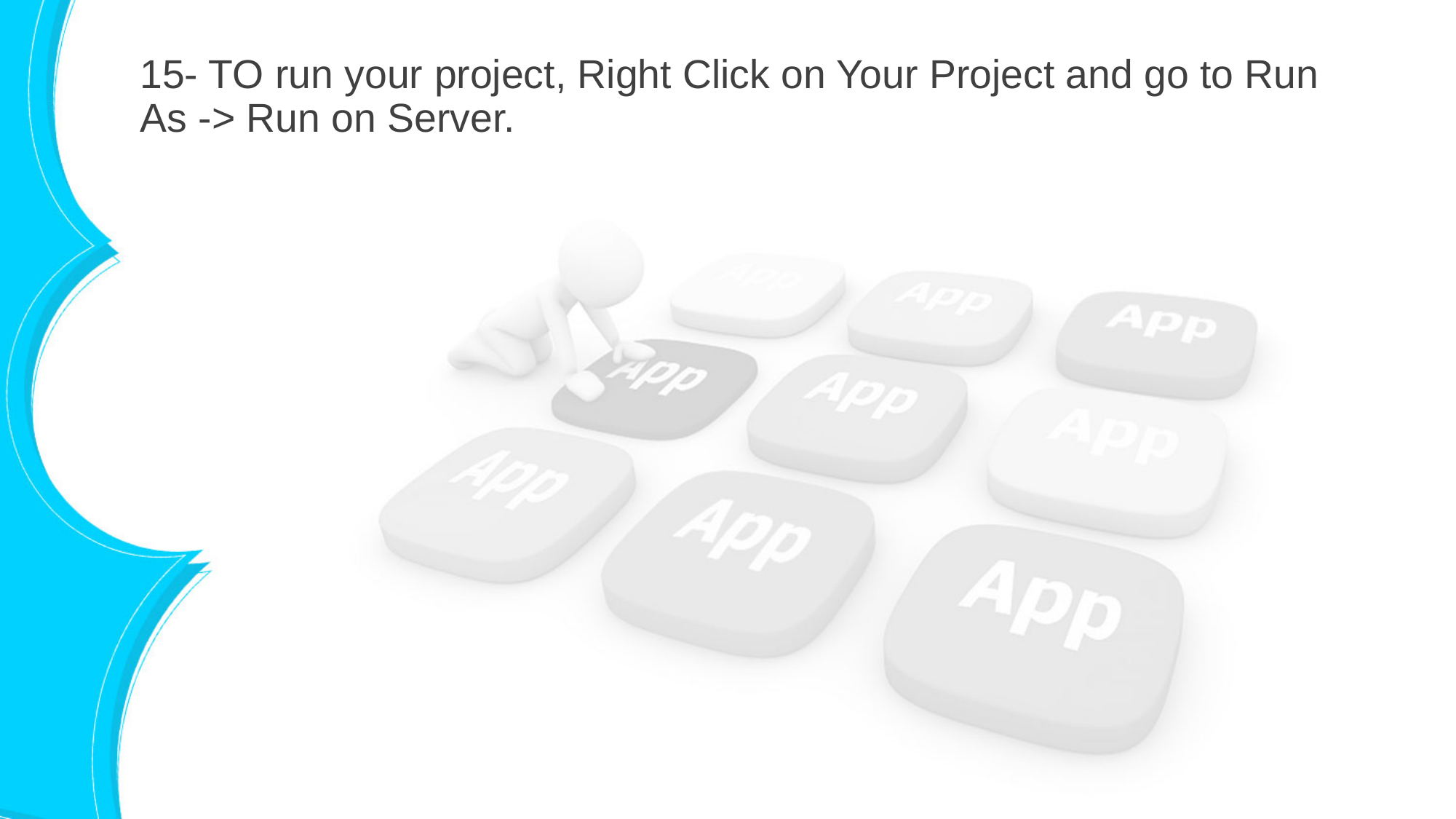

15- TO run your project, Right Click on Your Project and go to Run As -> Run on Server.